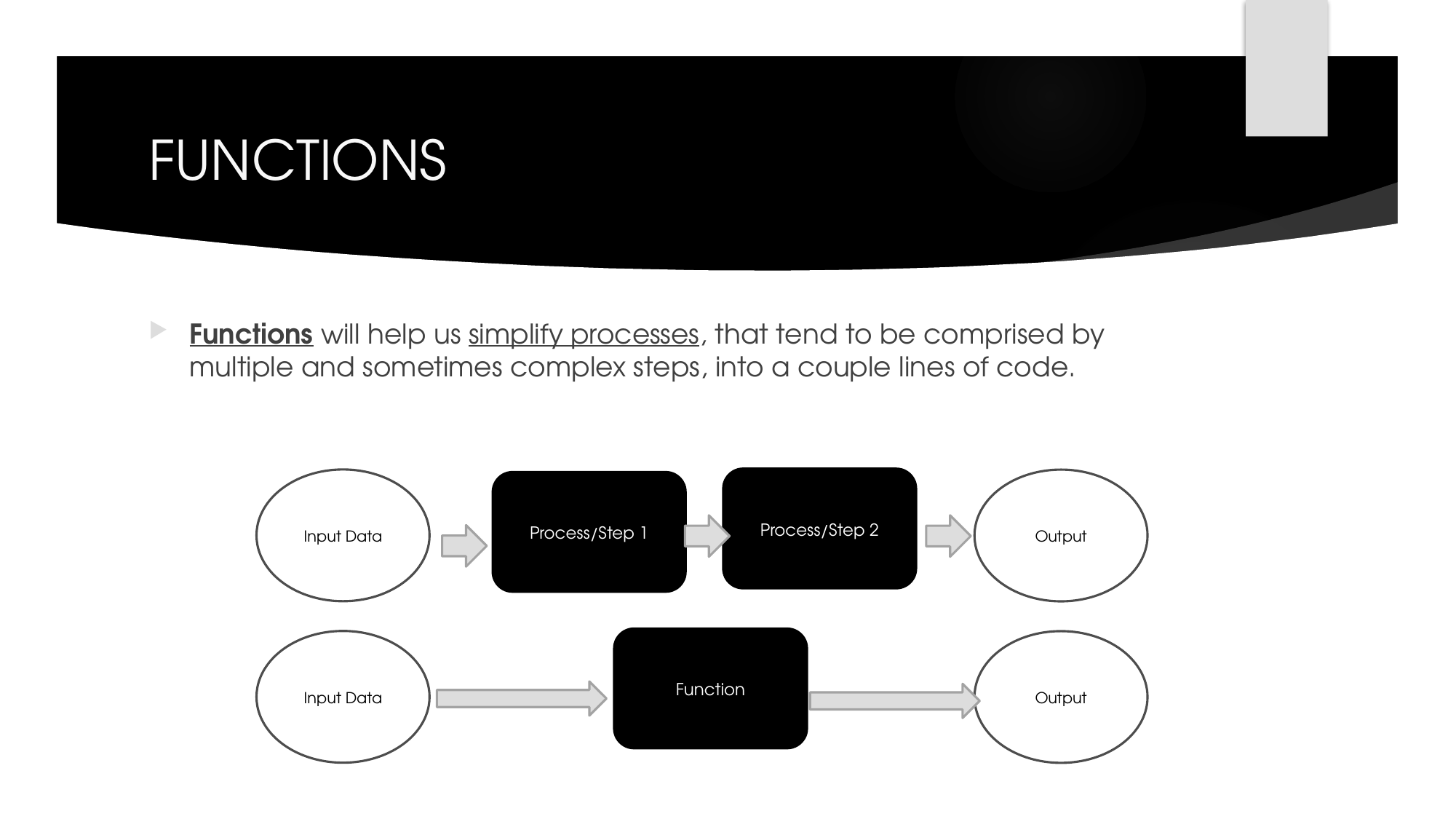

# FUNCTIONS
Functions will help us simplify processes, that tend to be comprised by multiple and sometimes complex steps, into a couple lines of code.

Process/Step 2
Input Data
Output
Process/Step 1

Function
Input Data
Output